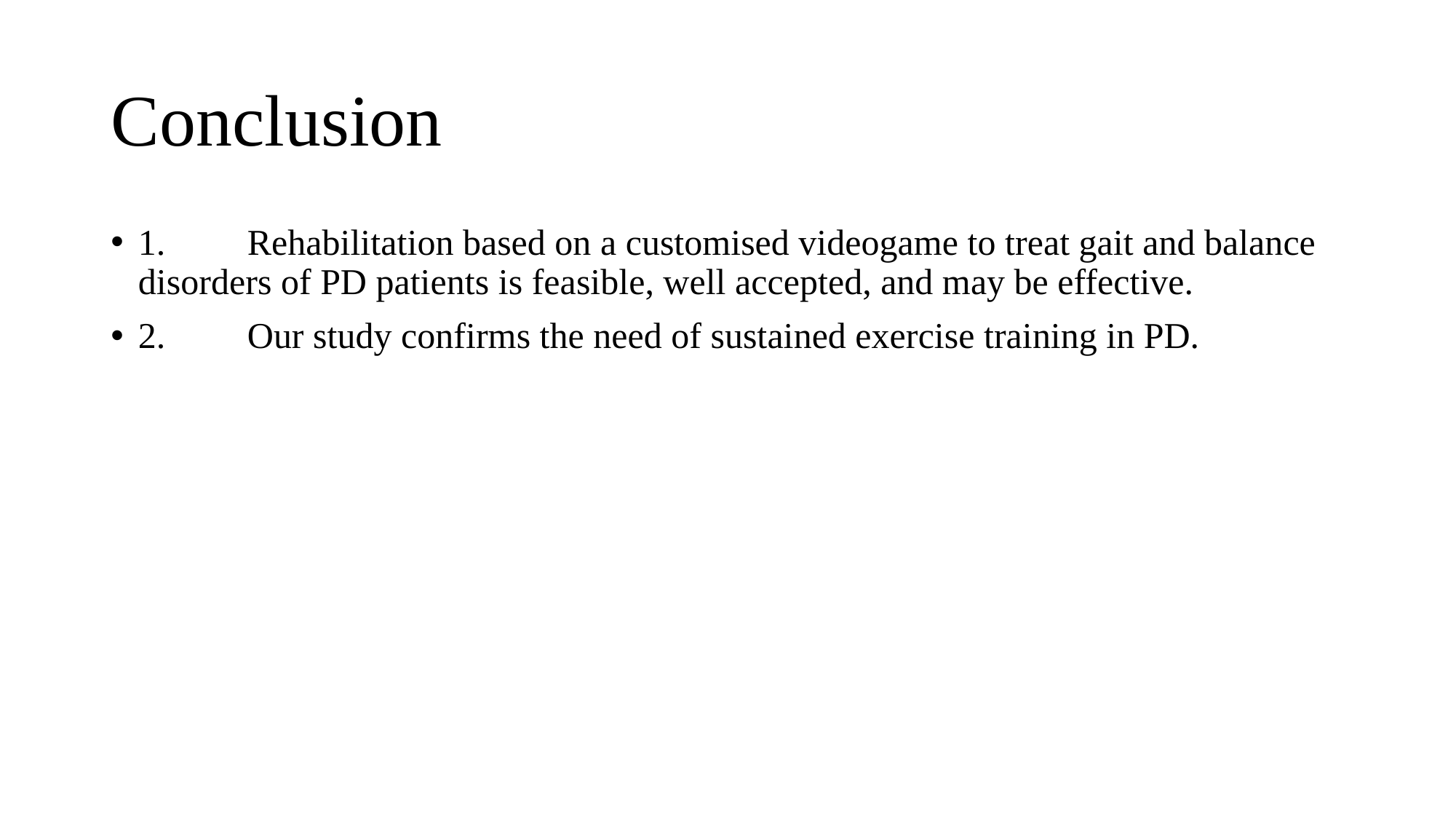

# Conclusion
1.	Rehabilitation based on a customised videogame to treat gait and balance disorders of PD patients is feasible, well accepted, and may be effective.
2.	Our study confirms the need of sustained exercise training in PD.